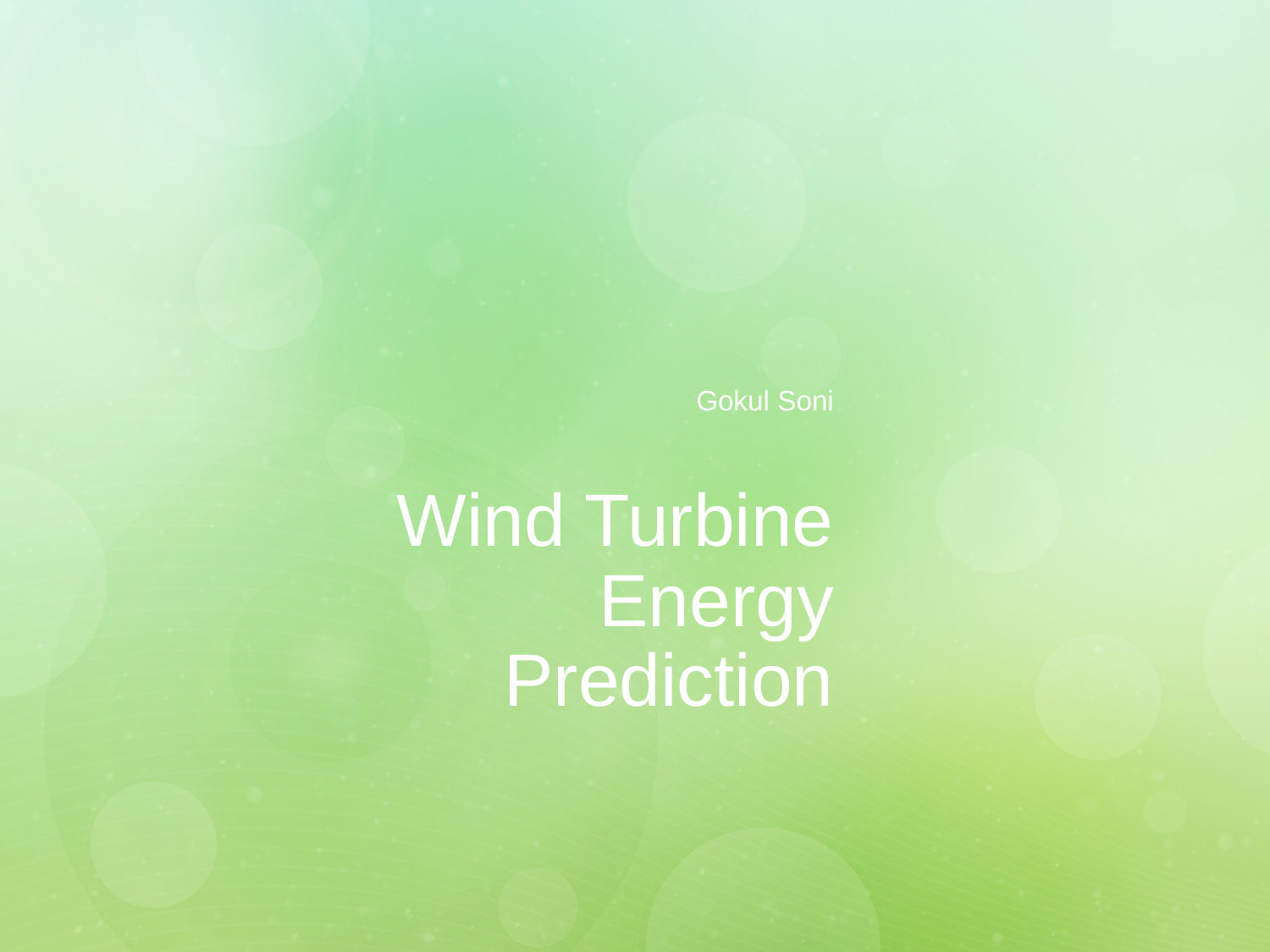

Gokul Soni

# Wind Turbine Energy Prediction